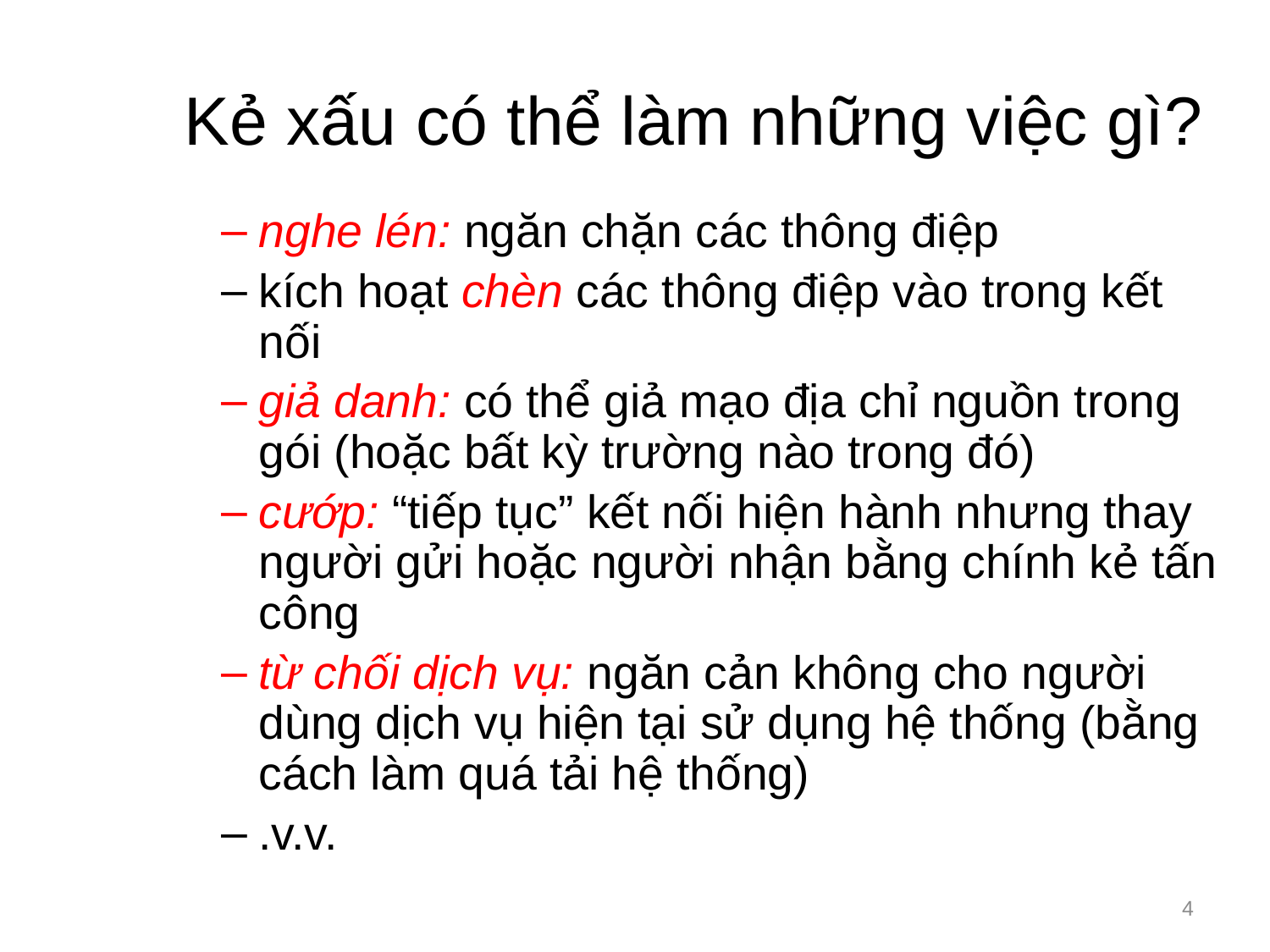

# Kẻ xấu có thể làm những việc gì?
nghe lén: ngăn chặn các thông điệp
kích hoạt chèn các thông điệp vào trong kết nối
giả danh: có thể giả mạo địa chỉ nguồn trong gói (hoặc bất kỳ trường nào trong đó)
cướp: “tiếp tục” kết nối hiện hành nhưng thay người gửi hoặc người nhận bằng chính kẻ tấn công
từ chối dịch vụ: ngăn cản không cho người dùng dịch vụ hiện tại sử dụng hệ thống (bằng cách làm quá tải hệ thống)
.v.v.

4